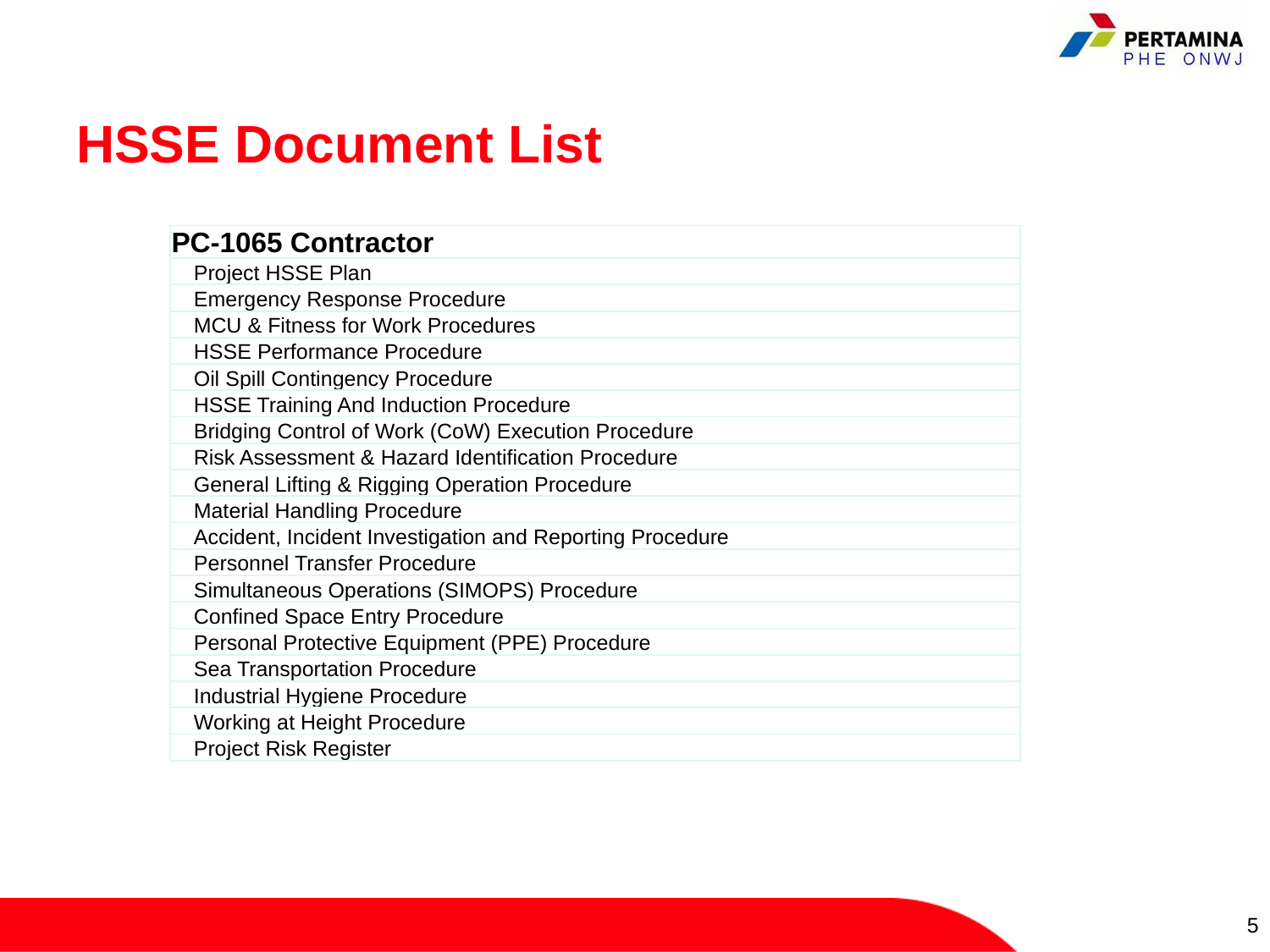

# HSSE Document List
| PC-1065 Contractor |
| --- |
| Project HSSE Plan |
| Emergency Response Procedure |
| MCU & Fitness for Work Procedures |
| HSSE Performance Procedure |
| Oil Spill Contingency Procedure |
| HSSE Training And Induction Procedure |
| Bridging Control of Work (CoW) Execution Procedure |
| Risk Assessment & Hazard Identification Procedure |
| General Lifting & Rigging Operation Procedure |
| Material Handling Procedure |
| Accident, Incident Investigation and Reporting Procedure |
| Personnel Transfer Procedure |
| Simultaneous Operations (SIMOPS) Procedure |
| Confined Space Entry Procedure |
| Personal Protective Equipment (PPE) Procedure |
| Sea Transportation Procedure |
| Industrial Hygiene Procedure |
| Working at Height Procedure |
| Project Risk Register |
5